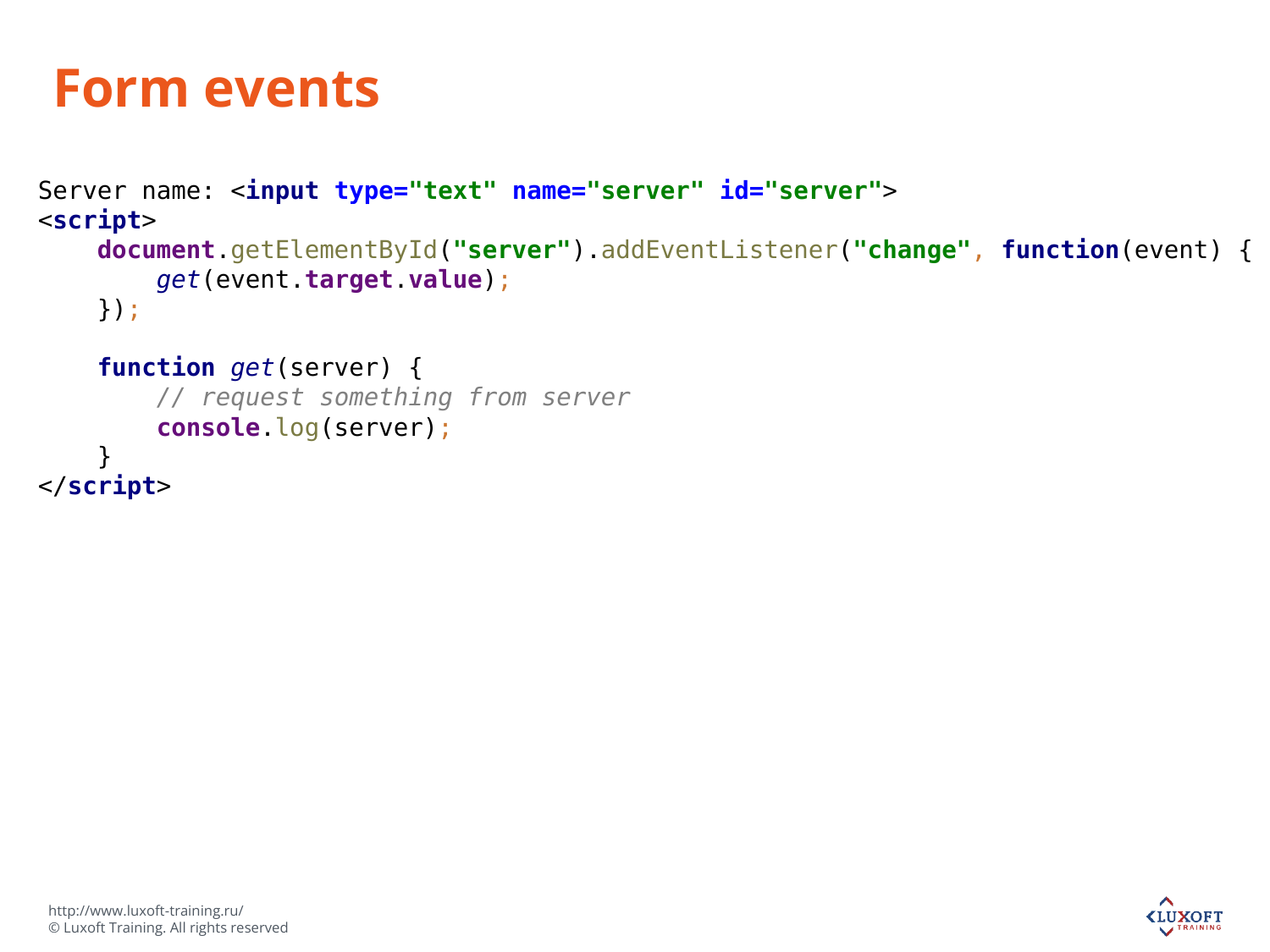

# Form events
Server name: <input type="text" name="server" id="server">
<script>
    document.getElementById("server").addEventListener("change", function(event) {
        get(event.target.value);
    });
    function get(server) {
        // request something from server
        console.log(server);
    }
</script>